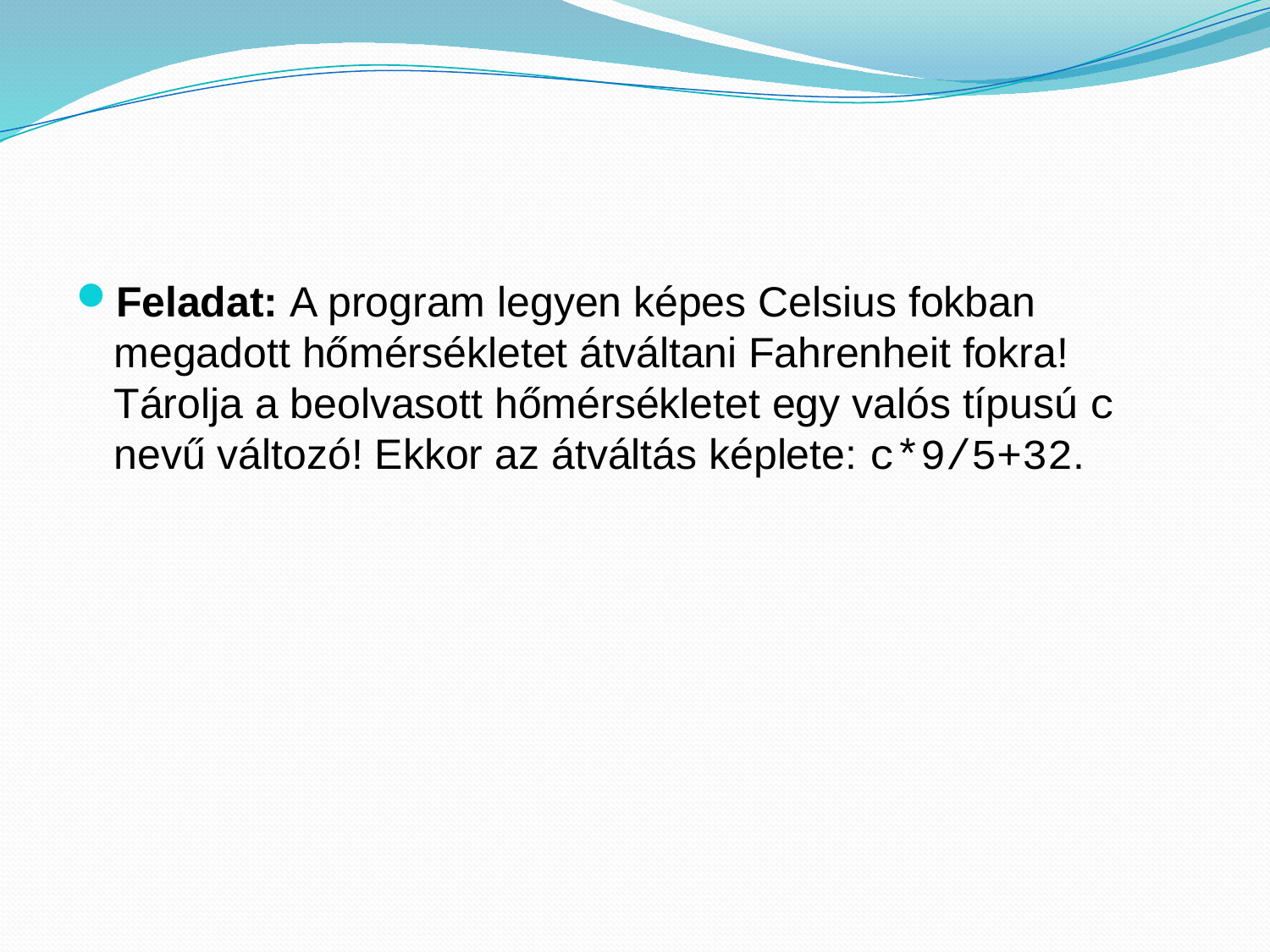

#
Feladat: A program legyen képes Celsius fokban megadott hőmérsékletet átváltani Fahrenheit fokra! Tárolja a beolvasott hőmérsékletet egy valós típusú c nevű változó! Ekkor az átváltás képlete: c*9/5+32.